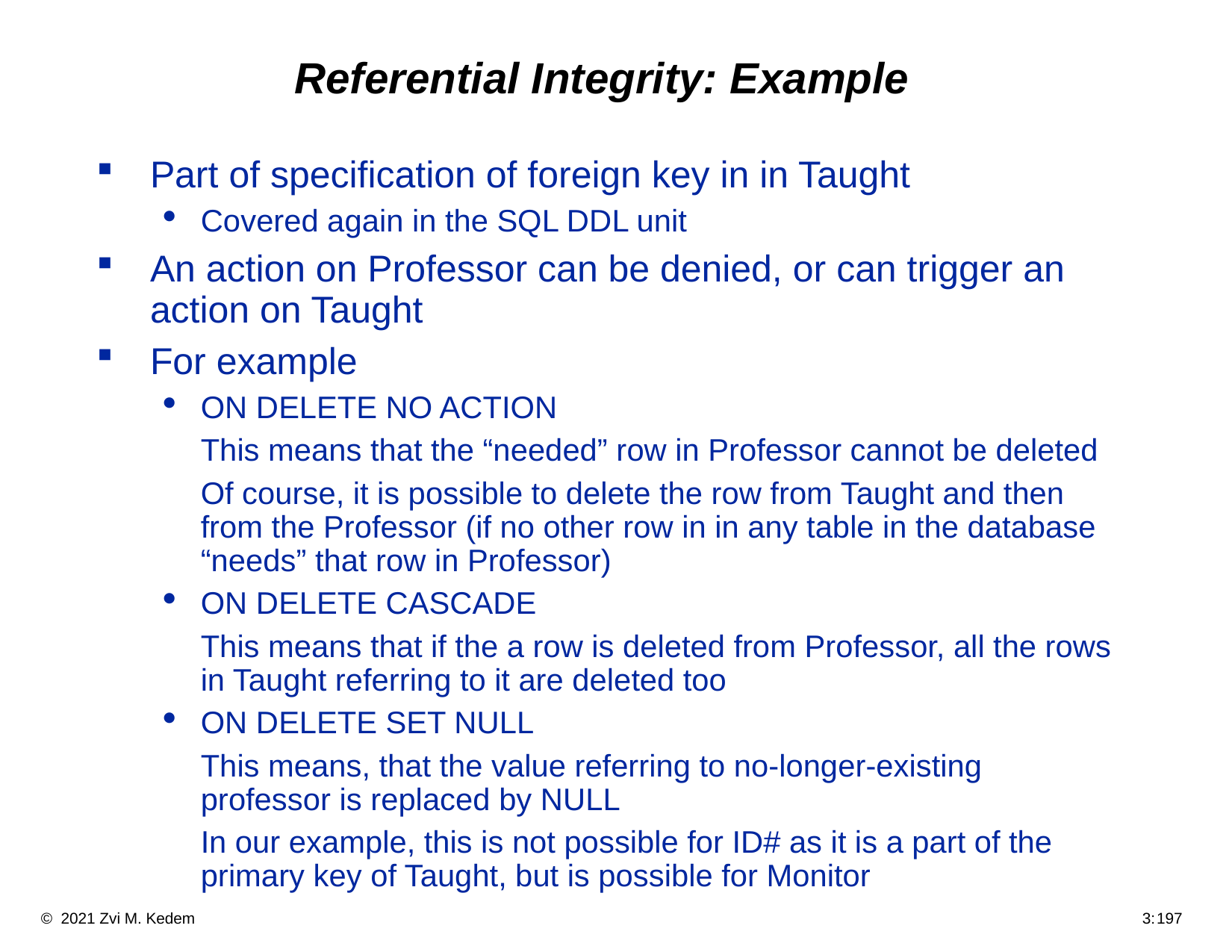

# Referential Integrity: Example
Part of specification of foreign key in in Taught
Covered again in the SQL DDL unit
An action on Professor can be denied, or can trigger an action on Taught
For example
ON DELETE NO ACTION
	This means that the “needed” row in Professor cannot be deleted
	Of course, it is possible to delete the row from Taught and then from the Professor (if no other row in in any table in the database “needs” that row in Professor)
ON DELETE CASCADE
	This means that if the a row is deleted from Professor, all the rows in Taught referring to it are deleted too
ON DELETE SET NULL
	This means, that the value referring to no-longer-existing professor is replaced by NULL
	In our example, this is not possible for ID# as it is a part of the primary key of Taught, but is possible for Monitor